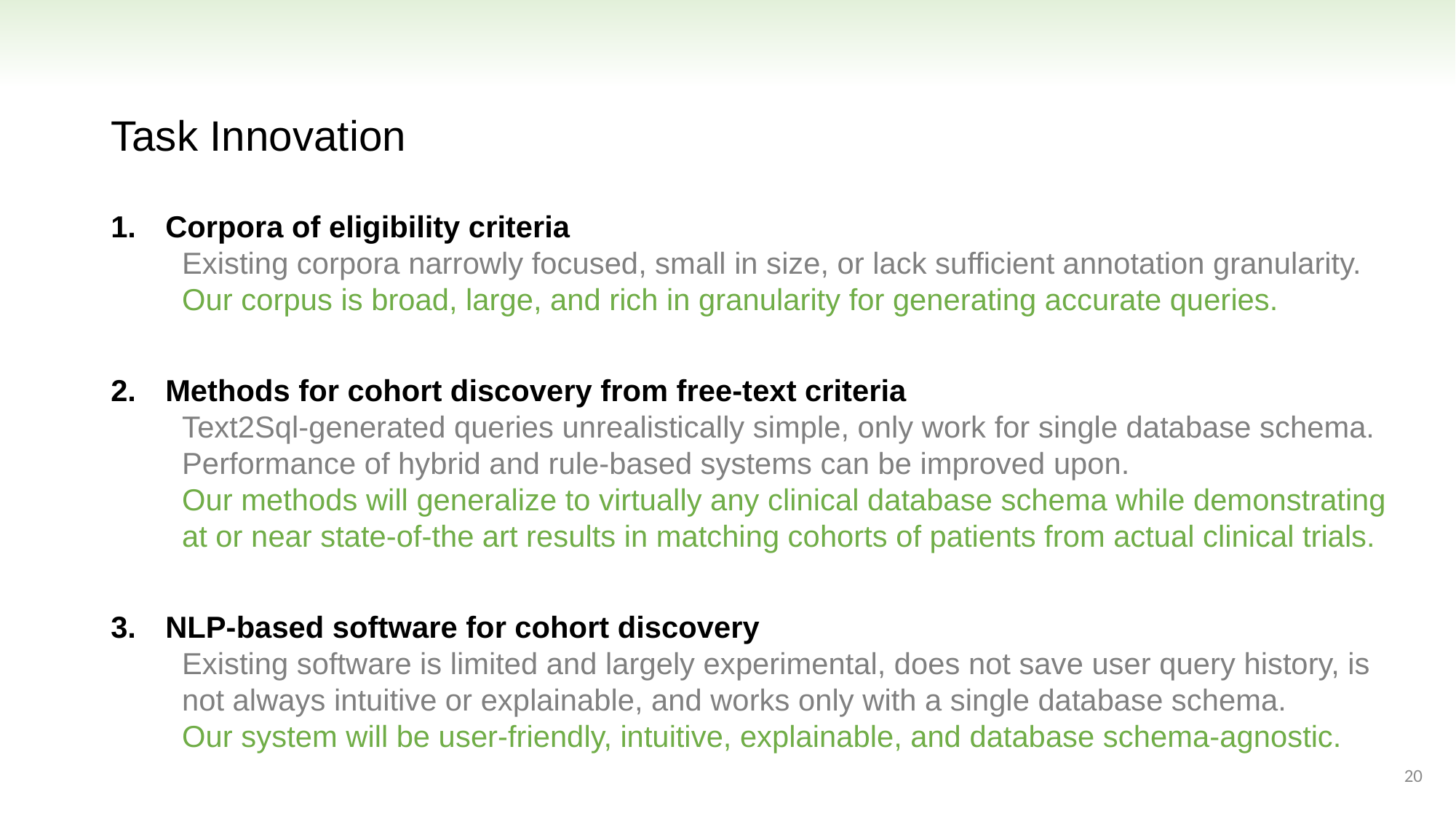

Task Innovation
Corpora of eligibility criteria
  Existing corpora narrowly focused, small in size, or lack sufficient annotation granularity.
  Our corpus is broad, large, and rich in granularity for generating accurate queries.
Methods for cohort discovery from free-text criteria
  Text2Sql-generated queries unrealistically simple, only work for single database schema.
  Performance of hybrid and rule-based systems can be improved upon.
  Our methods will generalize to virtually any clinical database schema while demonstrating
  at or near state-of-the art results in matching cohorts of patients from actual clinical trials.
NLP-based software for cohort discovery
  Existing software is limited and largely experimental, does not save user query history, is
  not always intuitive or explainable, and works only with a single database schema.
  Our system will be user-friendly, intuitive, explainable, and database schema-agnostic.
20